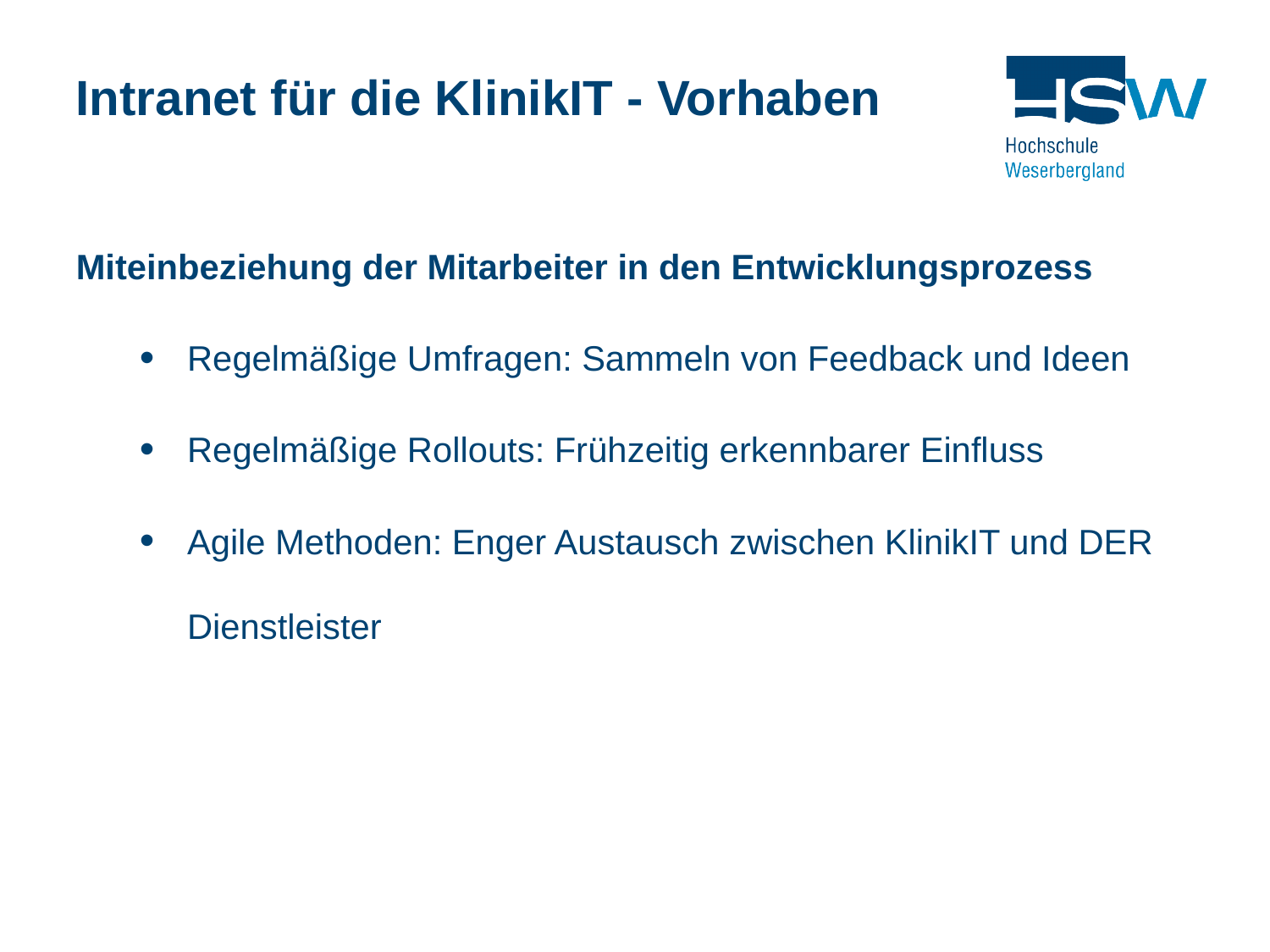

Intranet für die KlinikIT - Vorhaben
Miteinbeziehung der Mitarbeiter in den Entwicklungsprozess
Regelmäßige Umfragen: Sammeln von Feedback und Ideen
Regelmäßige Rollouts: Frühzeitig erkennbarer Einfluss
Agile Methoden: Enger Austausch zwischen KlinikIT und DER Dienstleister